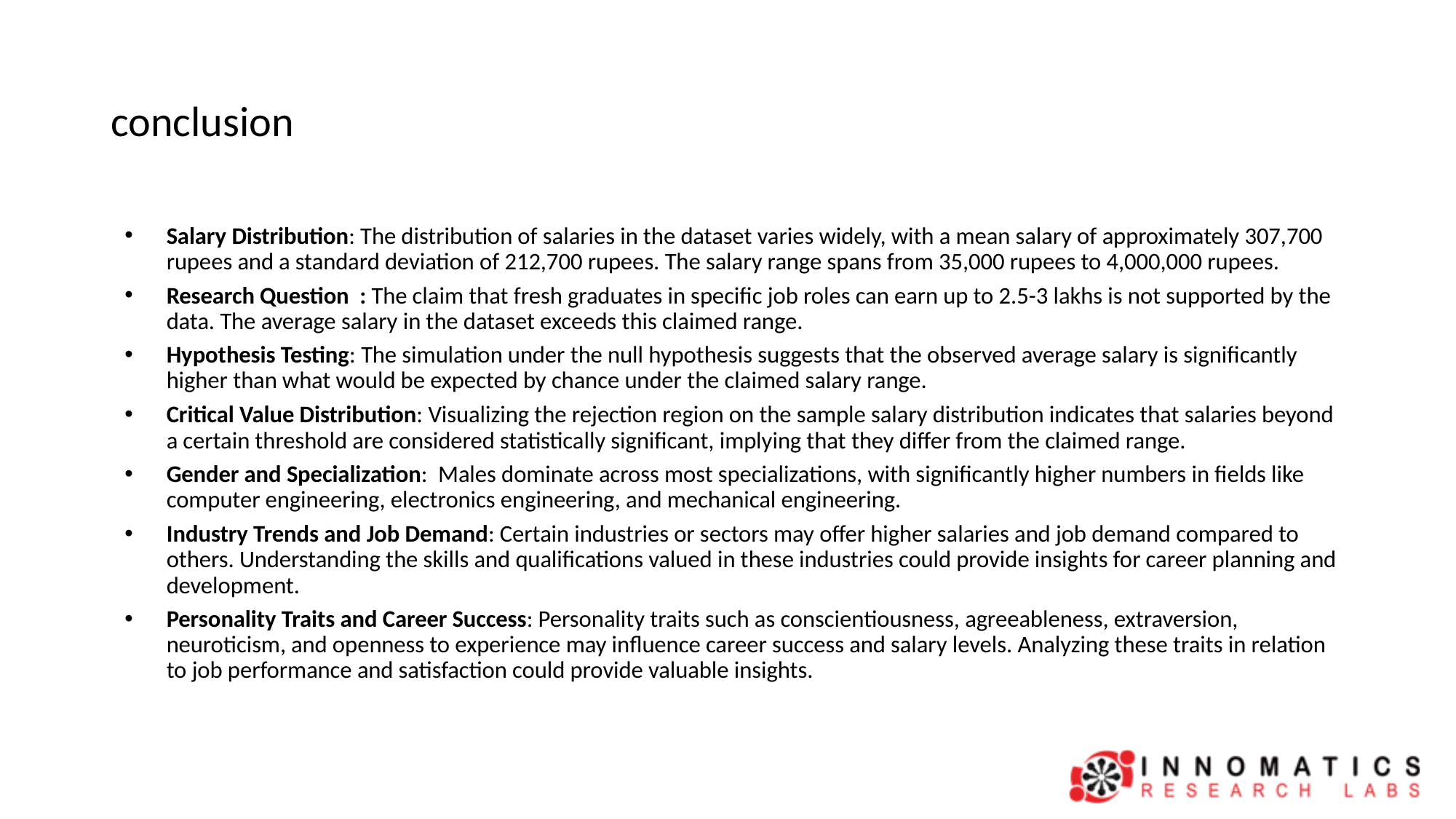

# conclusion
Salary Distribution: The distribution of salaries in the dataset varies widely, with a mean salary of approximately 307,700 rupees and a standard deviation of 212,700 rupees. The salary range spans from 35,000 rupees to 4,000,000 rupees.
Research Question  : The claim that fresh graduates in specific job roles can earn up to 2.5-3 lakhs is not supported by the data. The average salary in the dataset exceeds this claimed range.
Hypothesis Testing: The simulation under the null hypothesis suggests that the observed average salary is significantly higher than what would be expected by chance under the claimed salary range.
Critical Value Distribution: Visualizing the rejection region on the sample salary distribution indicates that salaries beyond a certain threshold are considered statistically significant, implying that they differ from the claimed range.
Gender and Specialization:  Males dominate across most specializations, with significantly higher numbers in fields like computer engineering, electronics engineering, and mechanical engineering.
Industry Trends and Job Demand: Certain industries or sectors may offer higher salaries and job demand compared to others. Understanding the skills and qualifications valued in these industries could provide insights for career planning and development.
Personality Traits and Career Success: Personality traits such as conscientiousness, agreeableness, extraversion, neuroticism, and openness to experience may influence career success and salary levels. Analyzing these traits in relation to job performance and satisfaction could provide valuable insights.